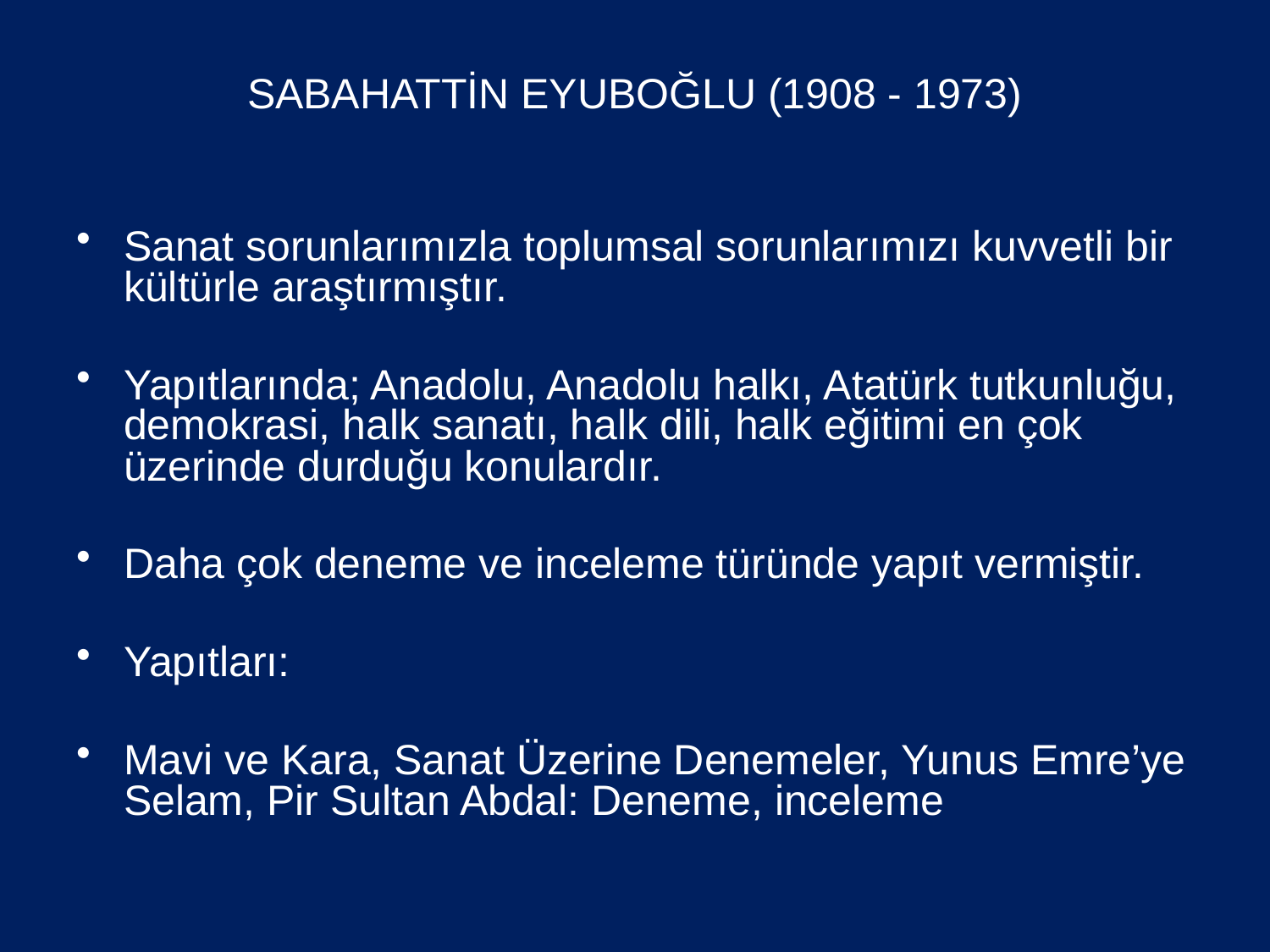

# SABAHATTİN EYUBOĞLU (1908 - 1973)
Sanat sorunlarımızla toplumsal sorunlarımızı kuvvetli bir kültürle araştırmıştır.

Yapıtlarında; Anadolu, Anadolu halkı, Atatürk tutkunluğu, demokrasi, halk sanatı, halk dili, halk eğitimi en çok üzerinde durduğu konulardır.

Daha çok deneme ve inceleme türünde yapıt vermiştir.

Yapıtları:

Mavi ve Kara, Sanat Üzerine Denemeler, Yunus Emre’ye Selam, Pir Sultan Abdal: Deneme, inceleme